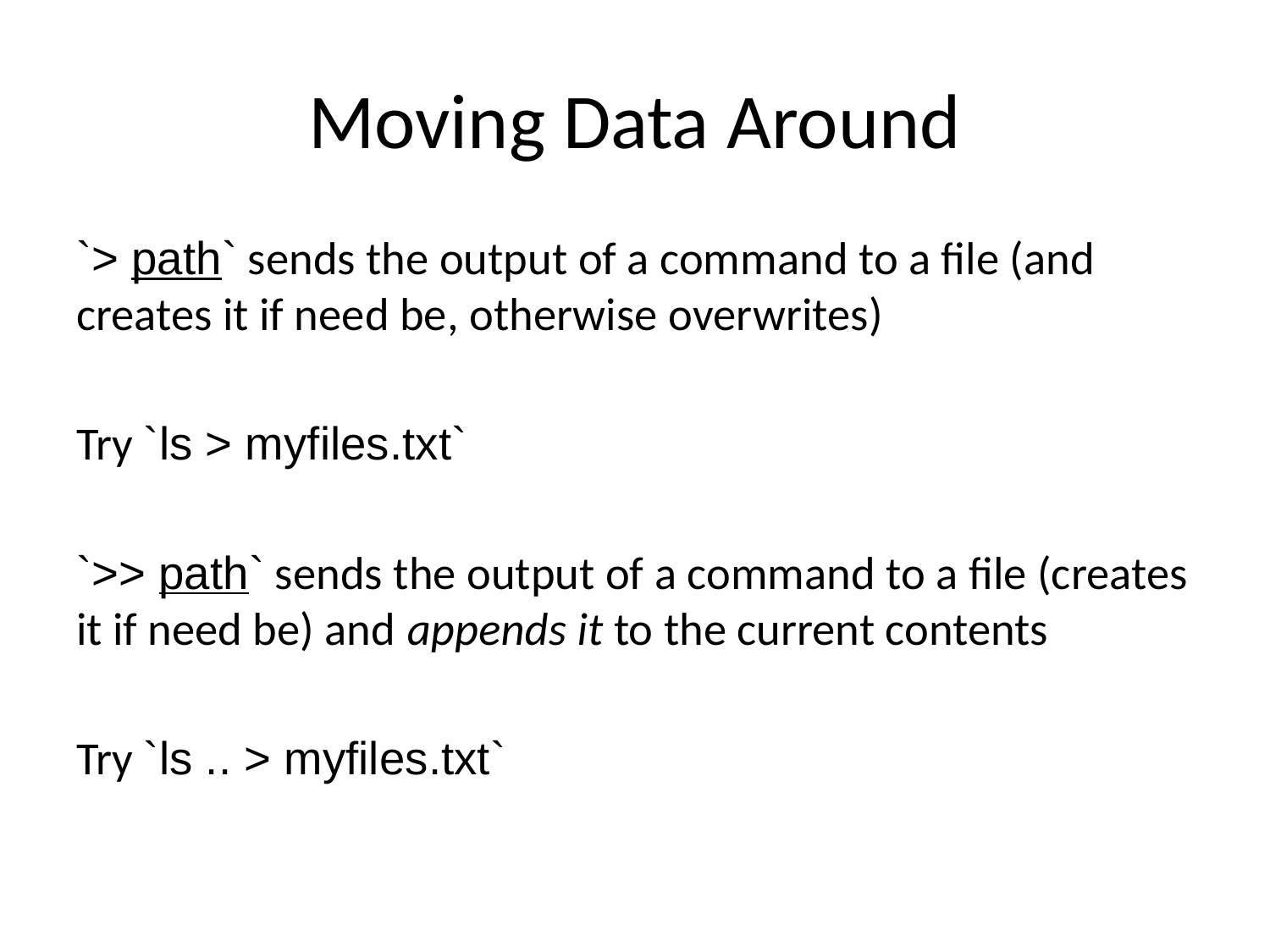

# Moving Data Around
`> path` sends the output of a command to a file (and creates it if need be, otherwise overwrites)

Try `ls > myfiles.txt`

`>> path` sends the output of a command to a file (creates it if need be) and appends it to the current contents

Try `ls .. > myfiles.txt`